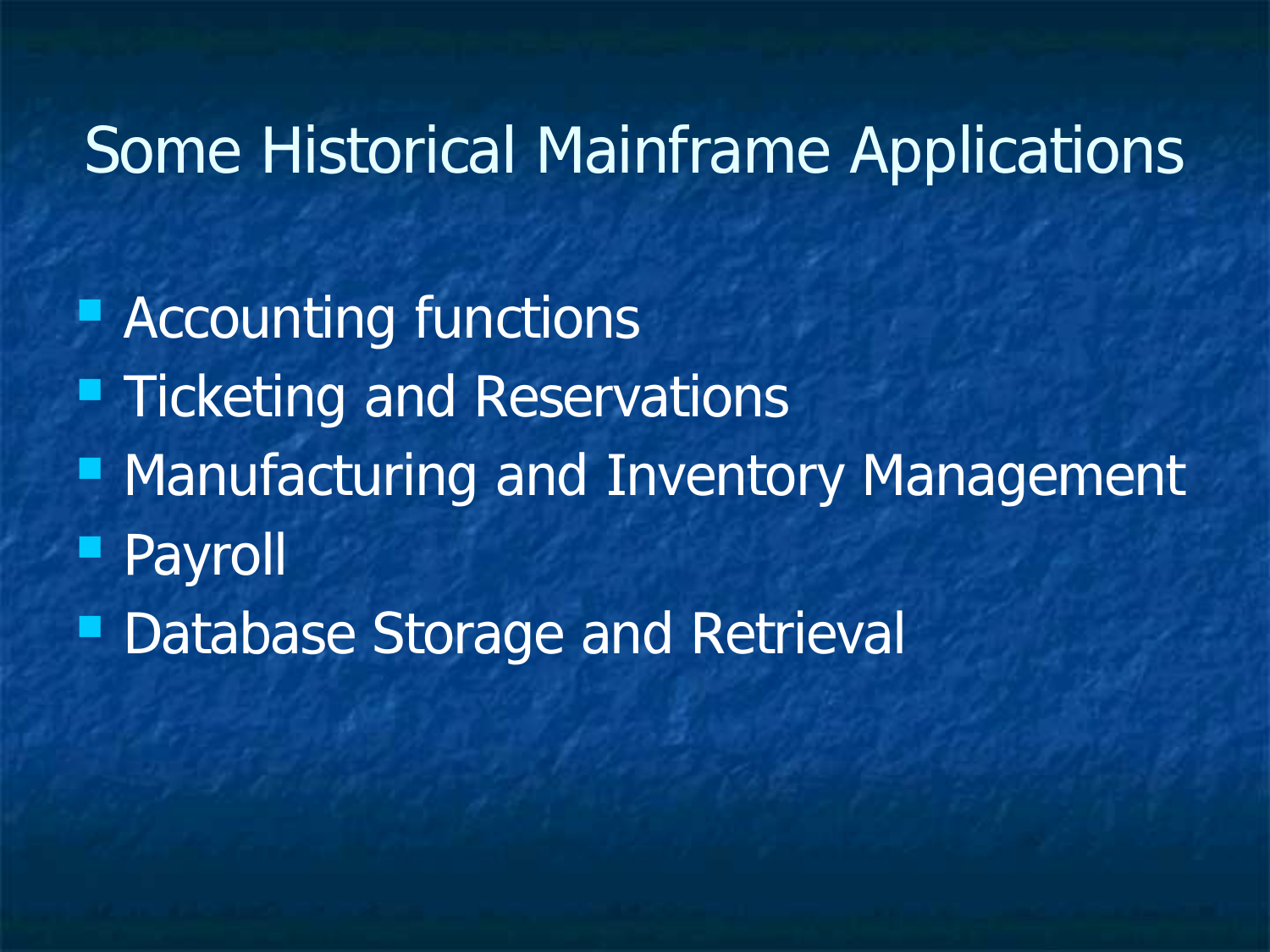

# Some Historical Mainframe Applications
Accounting functions
Ticketing and Reservations
Manufacturing and Inventory Management
Payroll
Database Storage and Retrieval